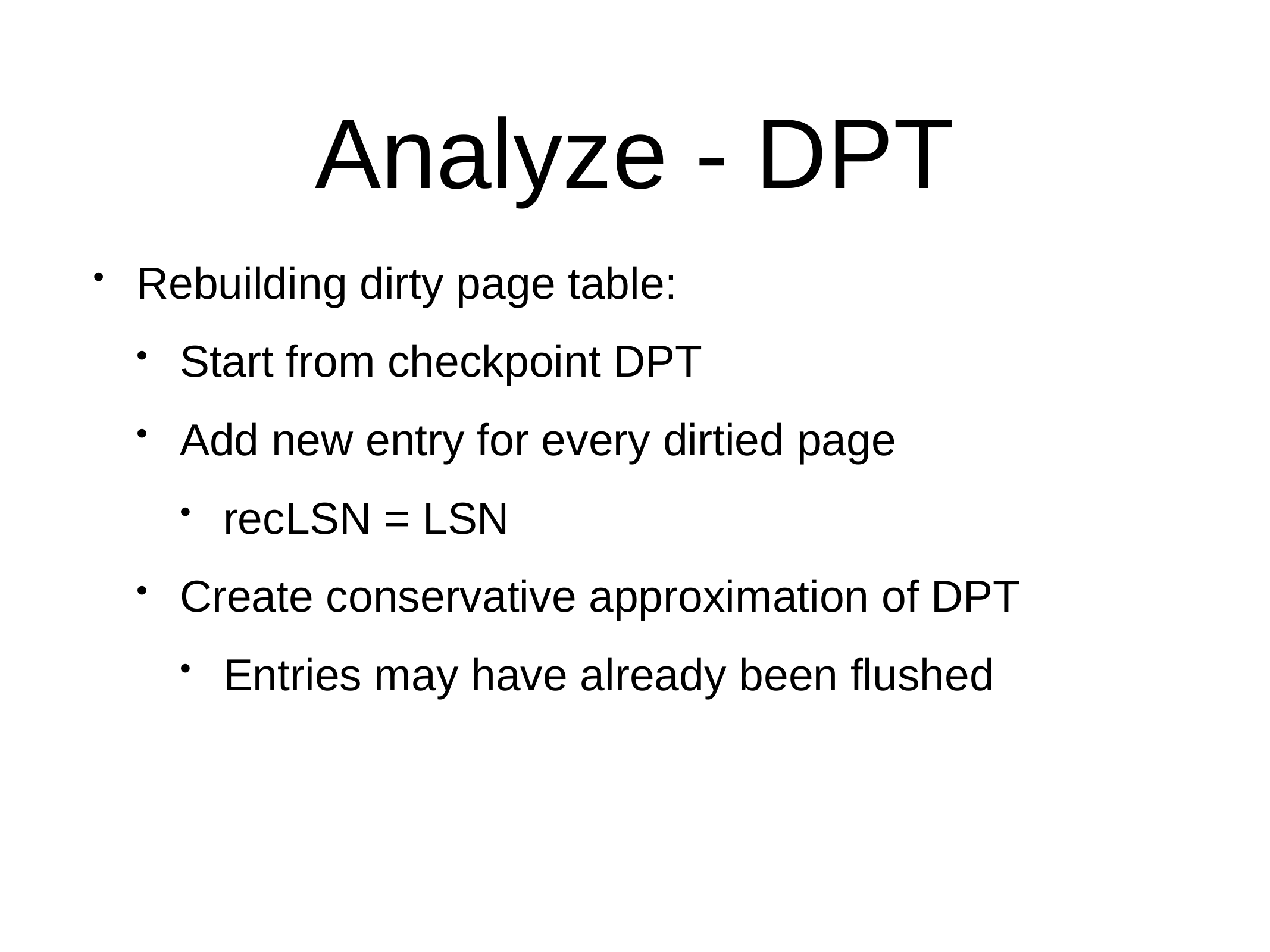

# Analyze - DPT
Rebuilding dirty page table:
Start from checkpoint DPT
Add new entry for every dirtied page
recLSN = LSN
Create conservative approximation of DPT
Entries may have already been flushed